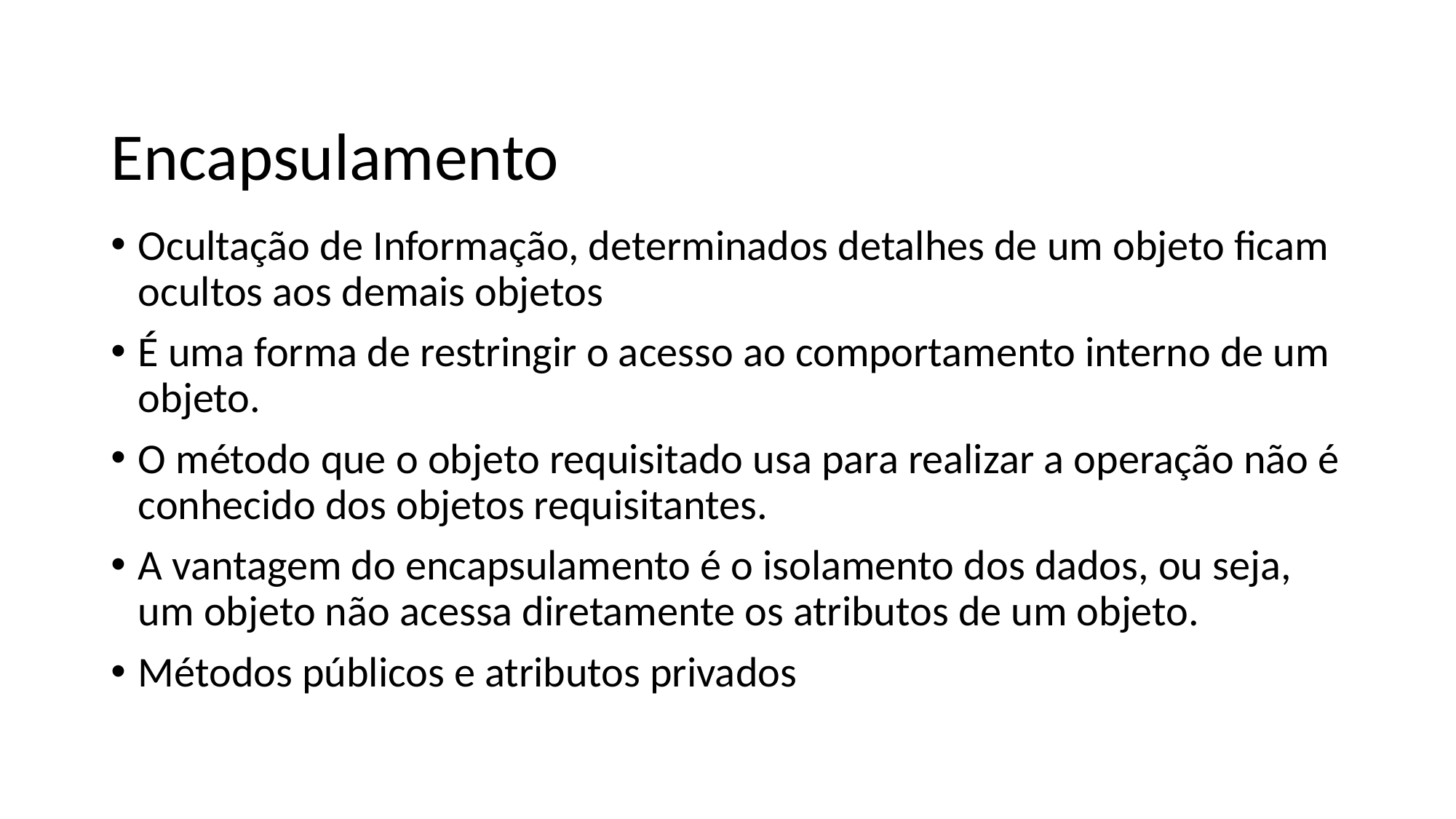

# Encapsulamento
Ocultação de Informação, determinados detalhes de um objeto ficam ocultos aos demais objetos
É uma forma de restringir o acesso ao comportamento interno de um objeto.
O método que o objeto requisitado usa para realizar a operação não é conhecido dos objetos requisitantes.
A vantagem do encapsulamento é o isolamento dos dados, ou seja, um objeto não acessa diretamente os atributos de um objeto.
Métodos públicos e atributos privados